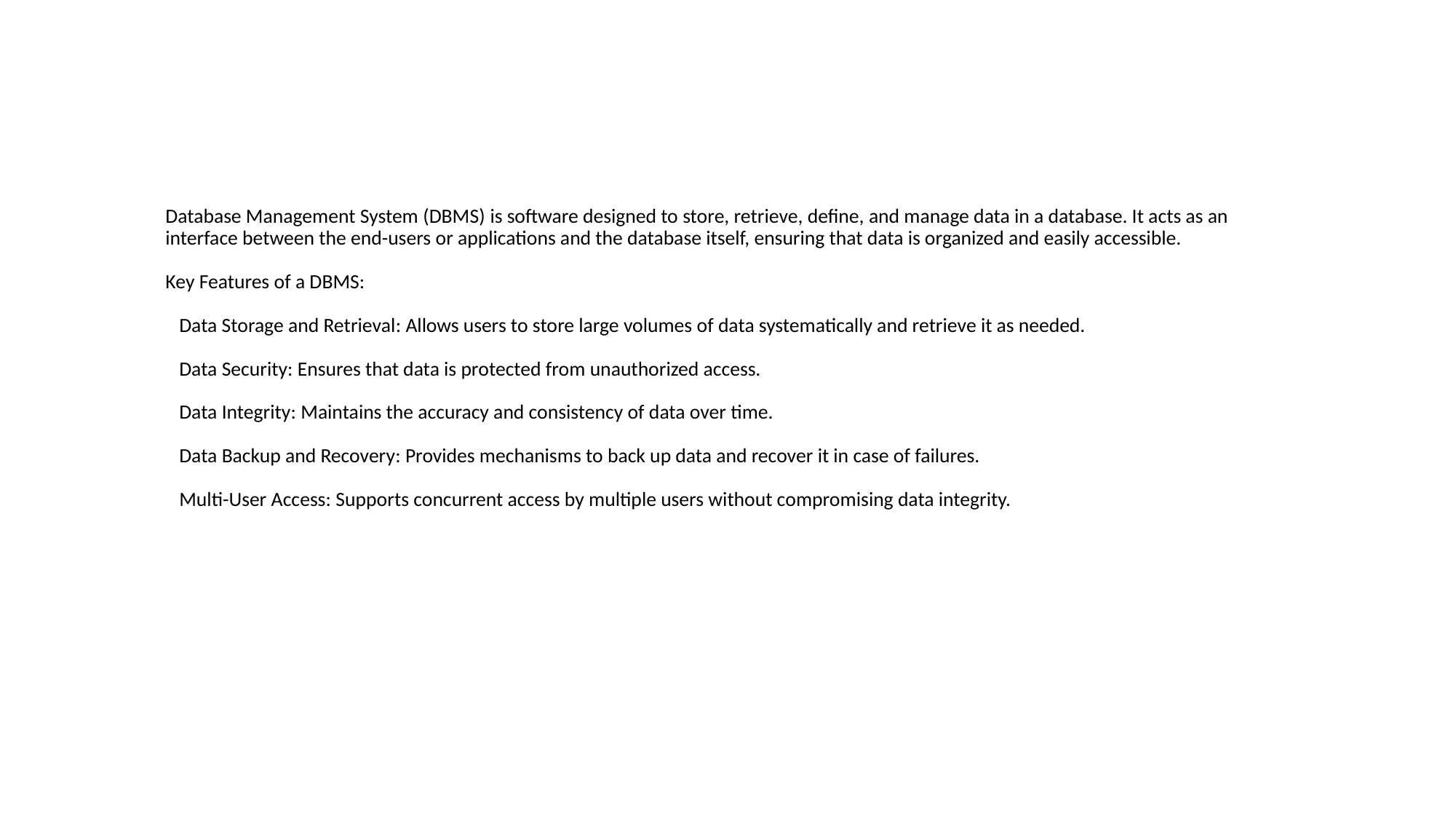

# Database Management System (DBMS) is software designed to store, retrieve, define, and manage data in a database. It acts as an interface between the end-users or applications and the database itself, ensuring that data is organized and easily accessible. Key Features of a DBMS: Data Storage and Retrieval: Allows users to store large volumes of data systematically and retrieve it as needed. Data Security: Ensures that data is protected from unauthorized access. Data Integrity: Maintains the accuracy and consistency of data over time. Data Backup and Recovery: Provides mechanisms to back up data and recover it in case of failures. Multi-User Access: Supports concurrent access by multiple users without compromising data integrity.